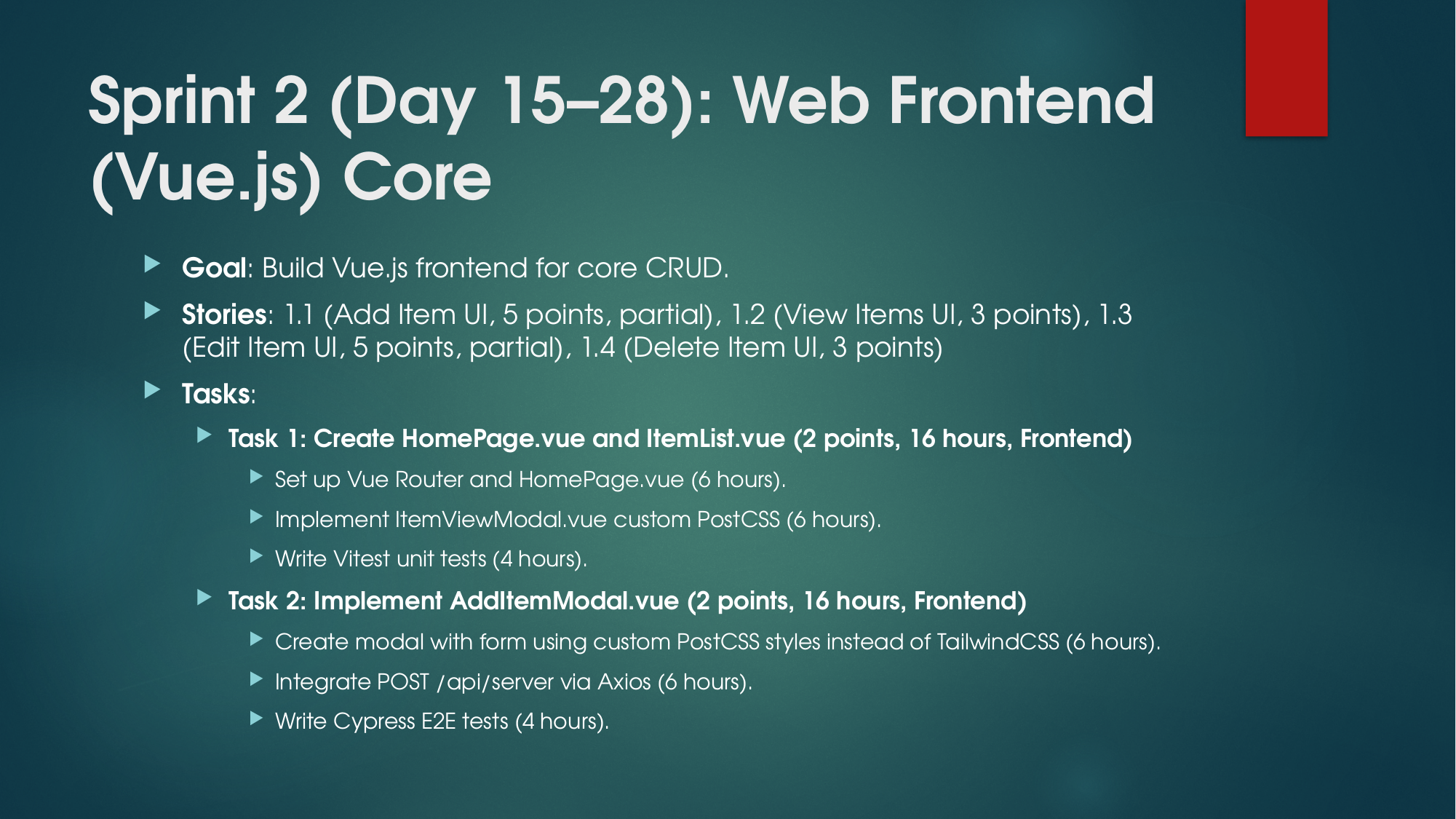

# Sprint 2 (Day 15–28): Web Frontend (Vue.js) Core
Goal: Build Vue.js frontend for core CRUD.
Stories: 1.1 (Add Item UI, 5 points, partial), 1.2 (View Items UI, 3 points), 1.3 (Edit Item UI, 5 points, partial), 1.4 (Delete Item UI, 3 points)
Tasks:
Task 1: Create HomePage.vue and ItemList.vue (2 points, 16 hours, Frontend)
Set up Vue Router and HomePage.vue (6 hours).
Implement ItemViewModal.vue custom PostCSS (6 hours).
Write Vitest unit tests (4 hours).
Task 2: Implement AddItemModal.vue (2 points, 16 hours, Frontend)
Create modal with form using custom PostCSS styles instead of TailwindCSS (6 hours).
Integrate POST /api/server via Axios (6 hours).
Write Cypress E2E tests (4 hours).